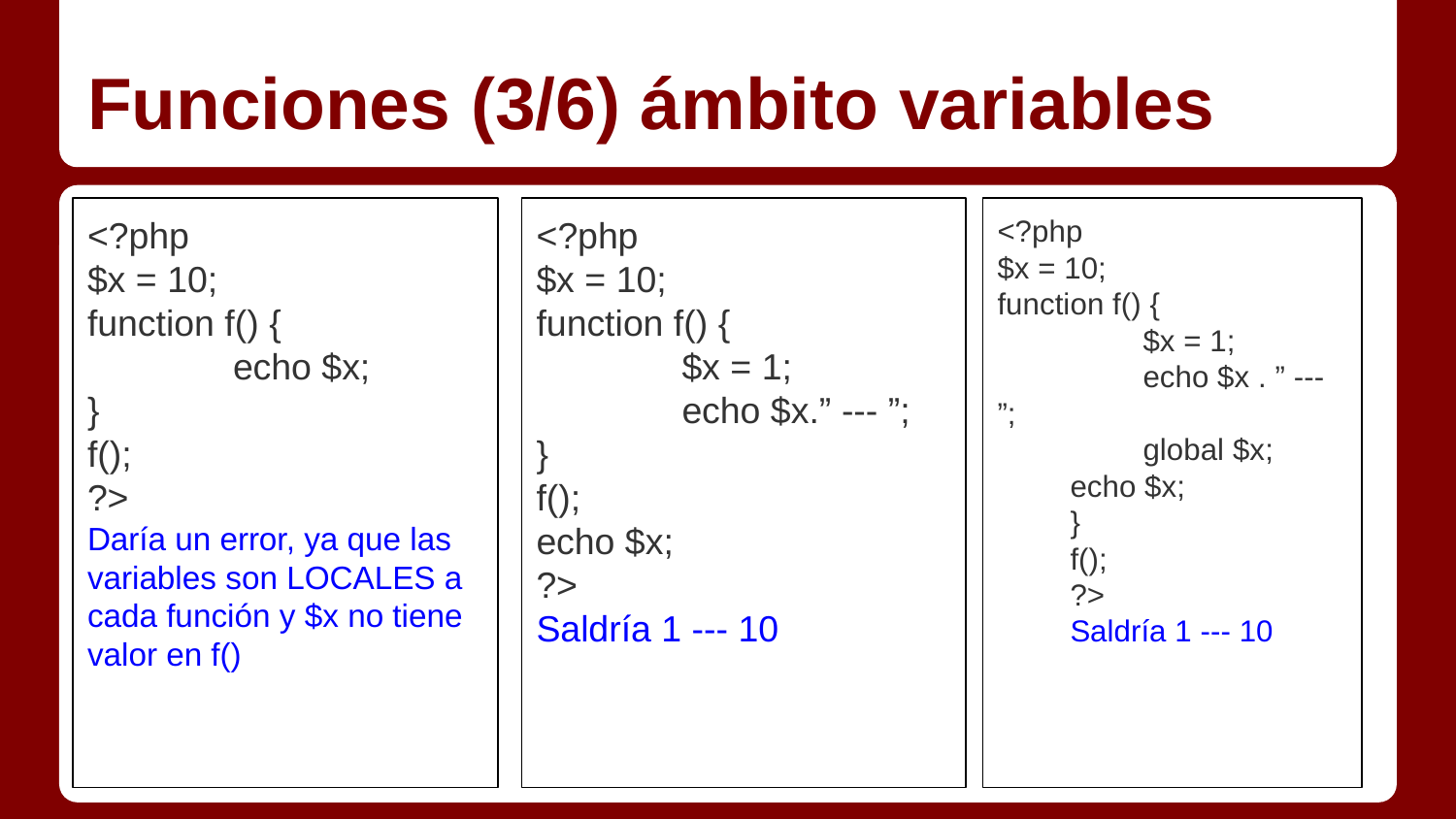

# Funciones (3/6) ámbito variables
<?php
$x = 10;
function f() {
	echo $x;
}
f();
?>
Daría un error, ya que las variables son LOCALES a cada función y $x no tiene valor en f()
<?php
$x = 10;
function f() {
	$x = 1;
	echo $x.” --- ”;
}
f();
echo $x;
?>
Saldría 1 --- 10
<?php
$x = 10;
function f() {
	$x = 1;
	echo $x . ” --- ”;
	global $x;
echo $x;
}
f();
?>
Saldría 1 --- 10